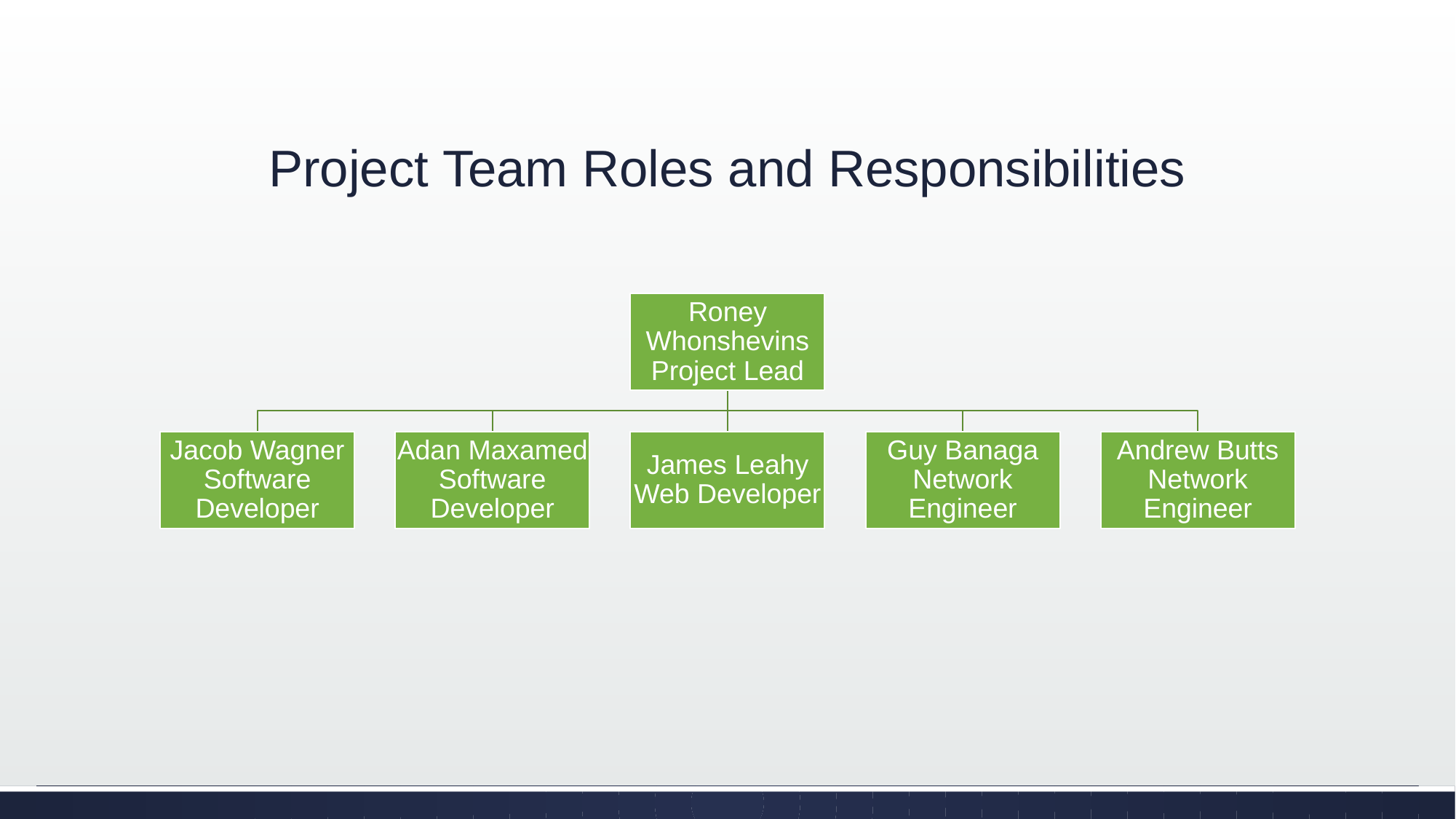

# Project Team Roles and Responsibilities
Roney Whonshevins Project Lead
Jacob Wagner Software Developer
Adan Maxamed Software Developer
James Leahy Web Developer
Guy Banaga Network Engineer
Andrew Butts Network Engineer